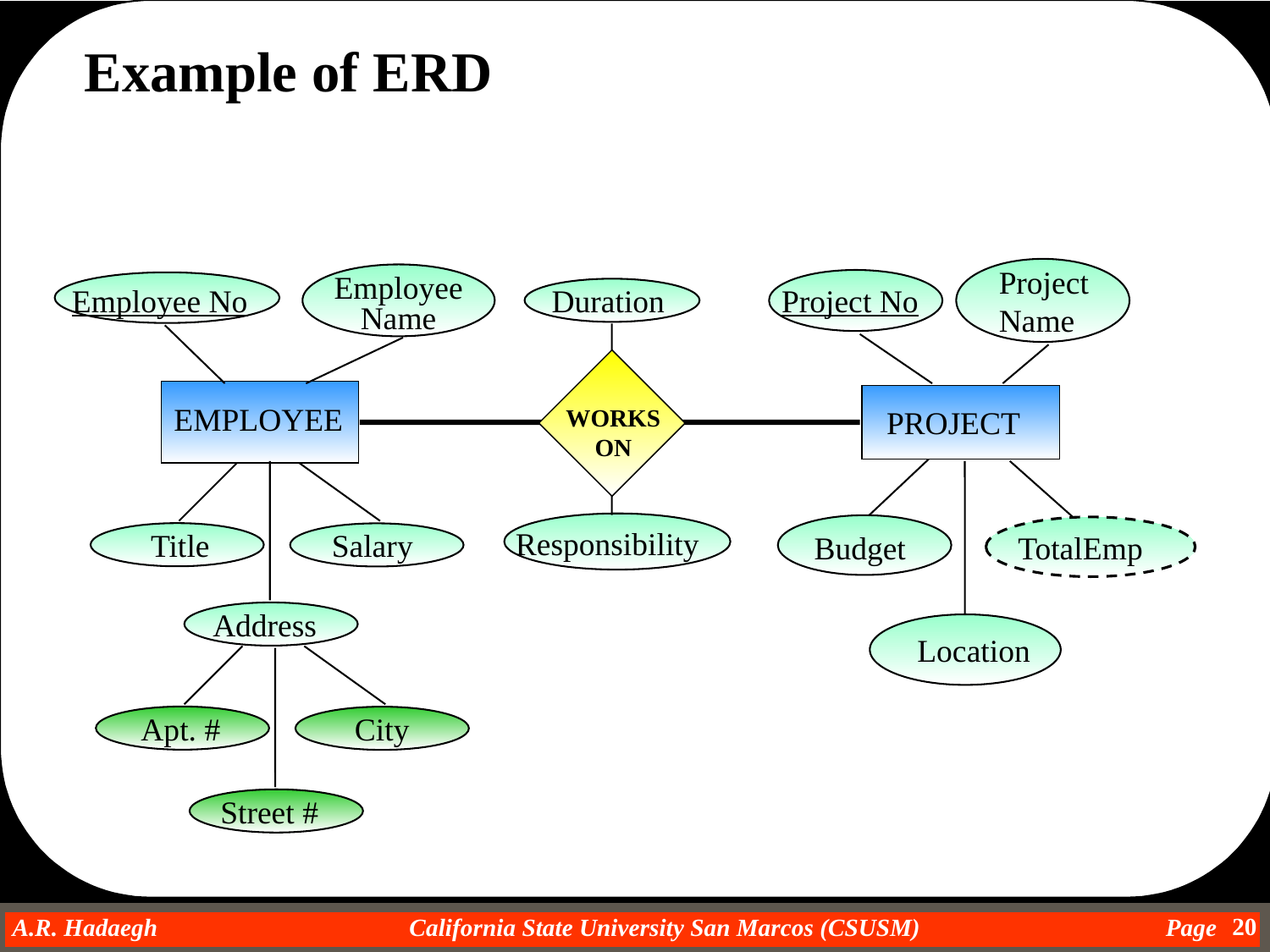

Example of ERD
Project
Name

Employee
Name

Employee No
Duration
Project No

EMPLOYEE
WORKS
ON
WORKS ON
PROJECT

Responsibility
Title
Salary
Budget
TotalEmp

Address

Location

Apt. #
City

Street #

20